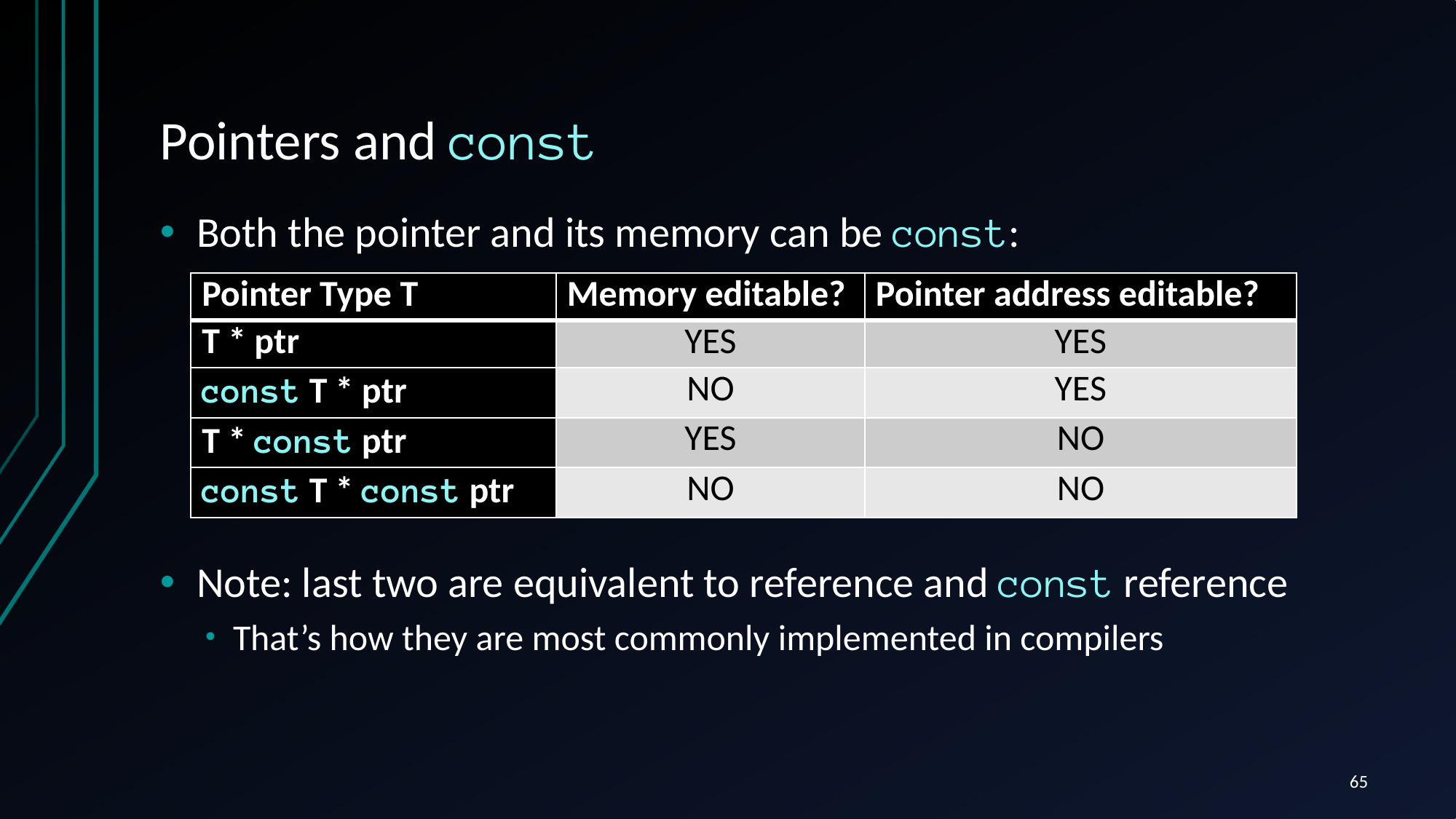

# Pointers and const
Both the pointer and its memory can be const:

Note: last two are equivalent to reference and const reference
That’s how they are most commonly implemented in compilers

| Pointer Type T | Memory editable? | Pointer address editable? |
| --- | --- | --- |
| T \* ptr | YES | YES |
| const T \* ptr | NO | YES |
| T \* const ptr | YES | NO |
| const T \* const ptr | NO | NO |
65